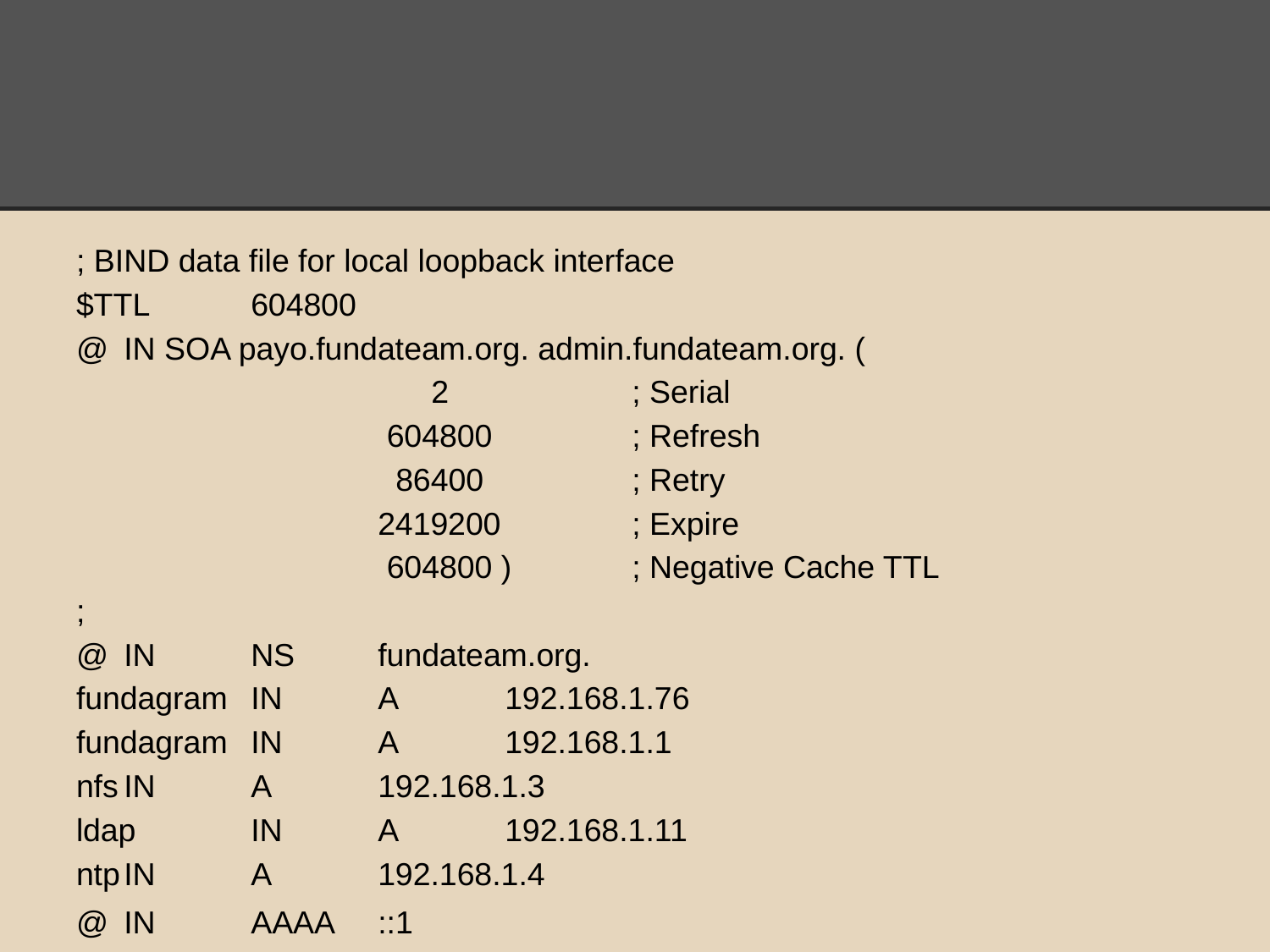

; BIND data file for local loopback interface
$TTL	604800
@	IN SOA payo.fundateam.org. admin.fundateam.org. (
			      2		; Serial
			 604800		; Refresh
			  86400		; Retry
			2419200		; Expire
		 604800 )	; Negative Cache TTL
;
@	IN	NS	fundateam.org.
fundagram	IN	A	192.168.1.76
fundagram	IN	A	192.168.1.1
nfs	IN	A	192.168.1.3
ldap	IN	A	192.168.1.11
ntp	IN	A	192.168.1.4
@	IN	AAAA	::1